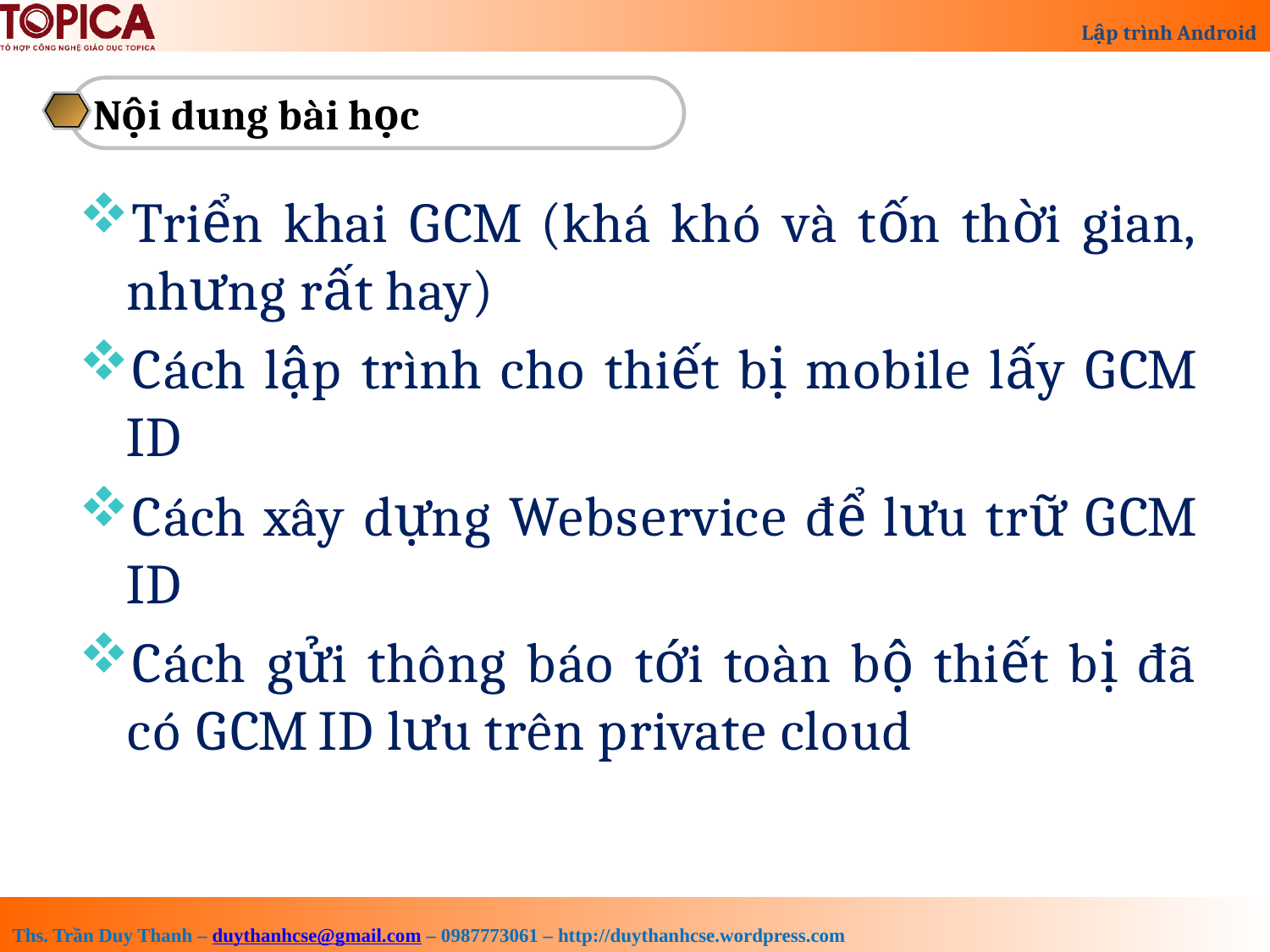

Nội dung bài học

Triển khai GCM (khá khó và tốn thời gian, nhưng rất hay)
Cách lập trình cho thiết bị mobile lấy GCM ID
Cách xây dựng Webservice để lưu trữ GCM ID
Cách gửi thông báo tới toàn bộ thiết bị đã có GCM ID lưu trên private cloud